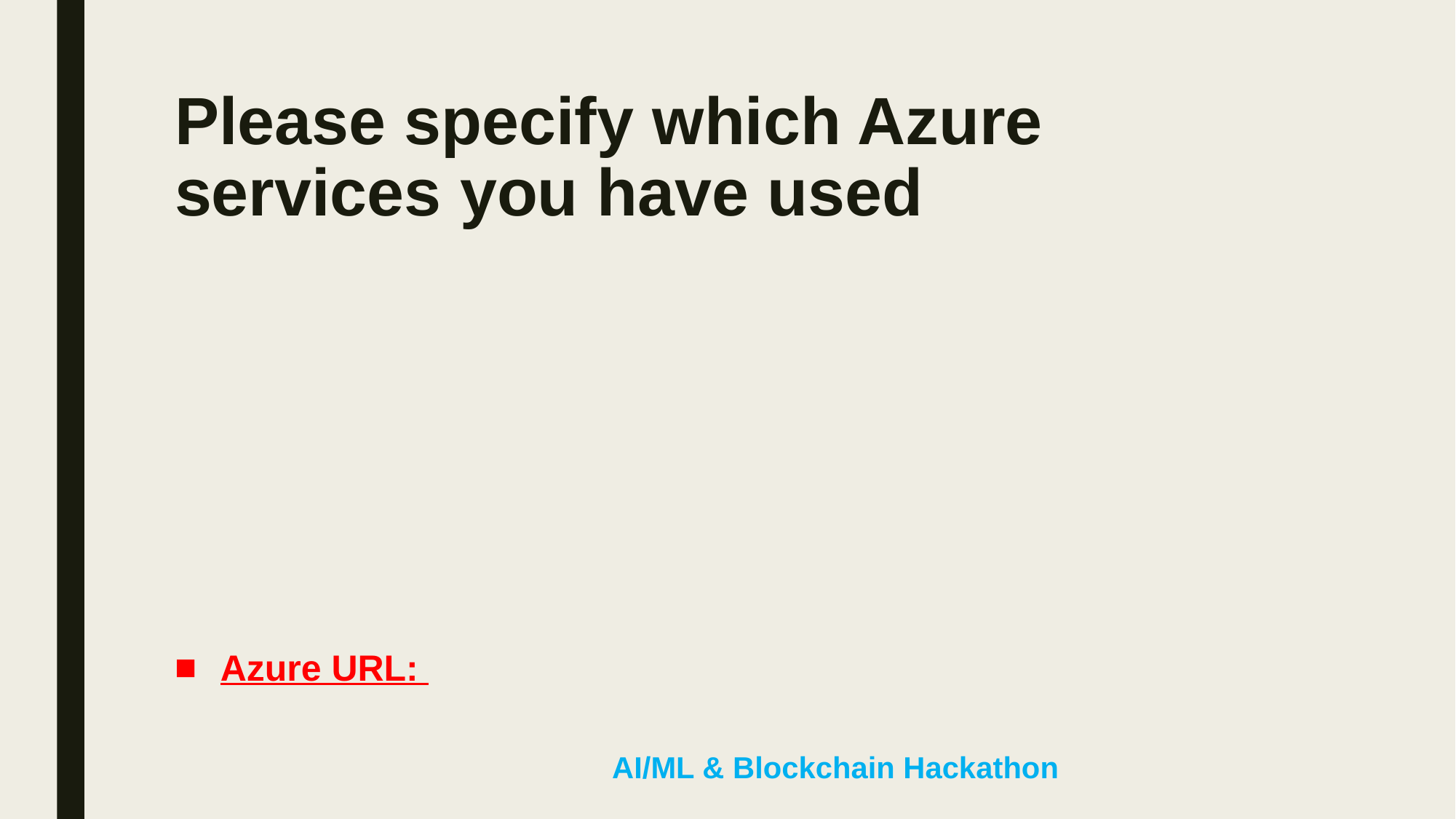

# Please specify which Azure services you have used

Azure URL:
                                      AI/ML & Blockchain Hackathon